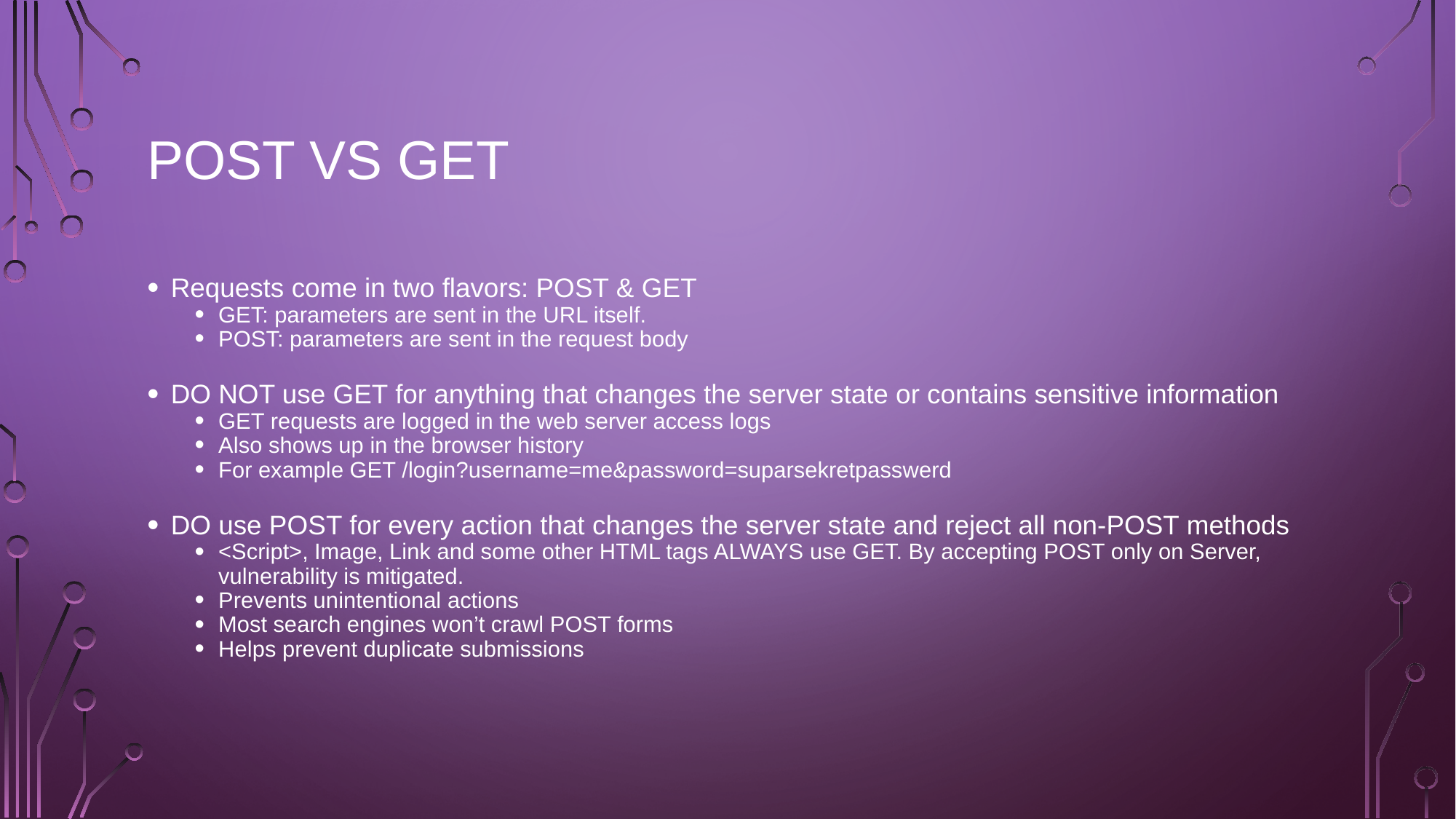

# Post vs Get
Requests come in two flavors: POST & GET
GET: parameters are sent in the URL itself.
POST: parameters are sent in the request body

DO NOT use GET for anything that changes the server state or contains sensitive information
GET requests are logged in the web server access logs
Also shows up in the browser history
For example GET /login?username=me&password=suparsekretpasswerd

DO use POST for every action that changes the server state and reject all non-POST methods
<Script>, Image, Link and some other HTML tags ALWAYS use GET. By accepting POST only on Server, vulnerability is mitigated.
Prevents unintentional actions
Most search engines won’t crawl POST forms
Helps prevent duplicate submissions